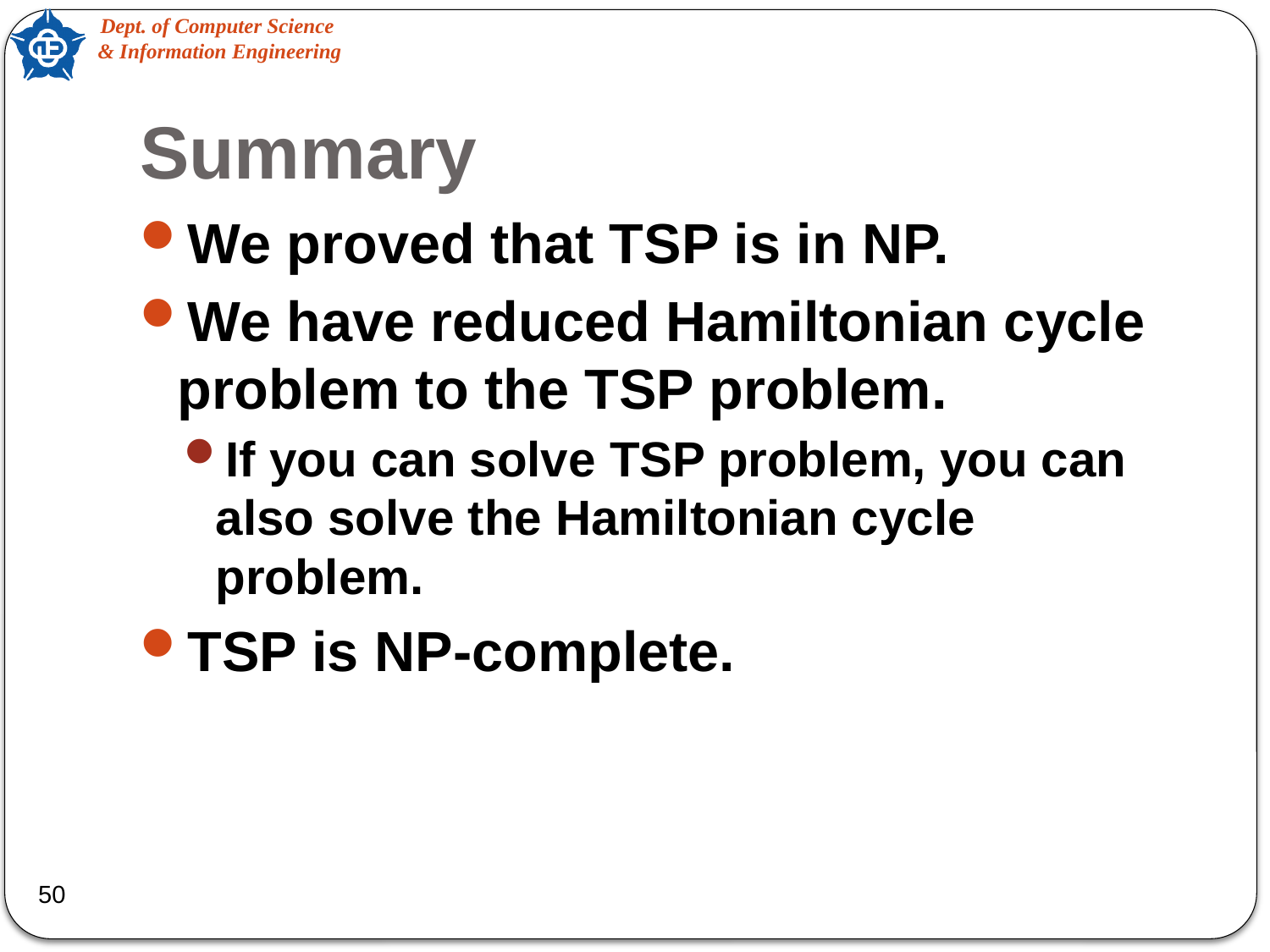

# Summary
We proved that TSP is in NP.
We have reduced Hamiltonian cycle problem to the TSP problem.
If you can solve TSP problem, you can also solve the Hamiltonian cycle problem.
TSP is NP-complete.
50